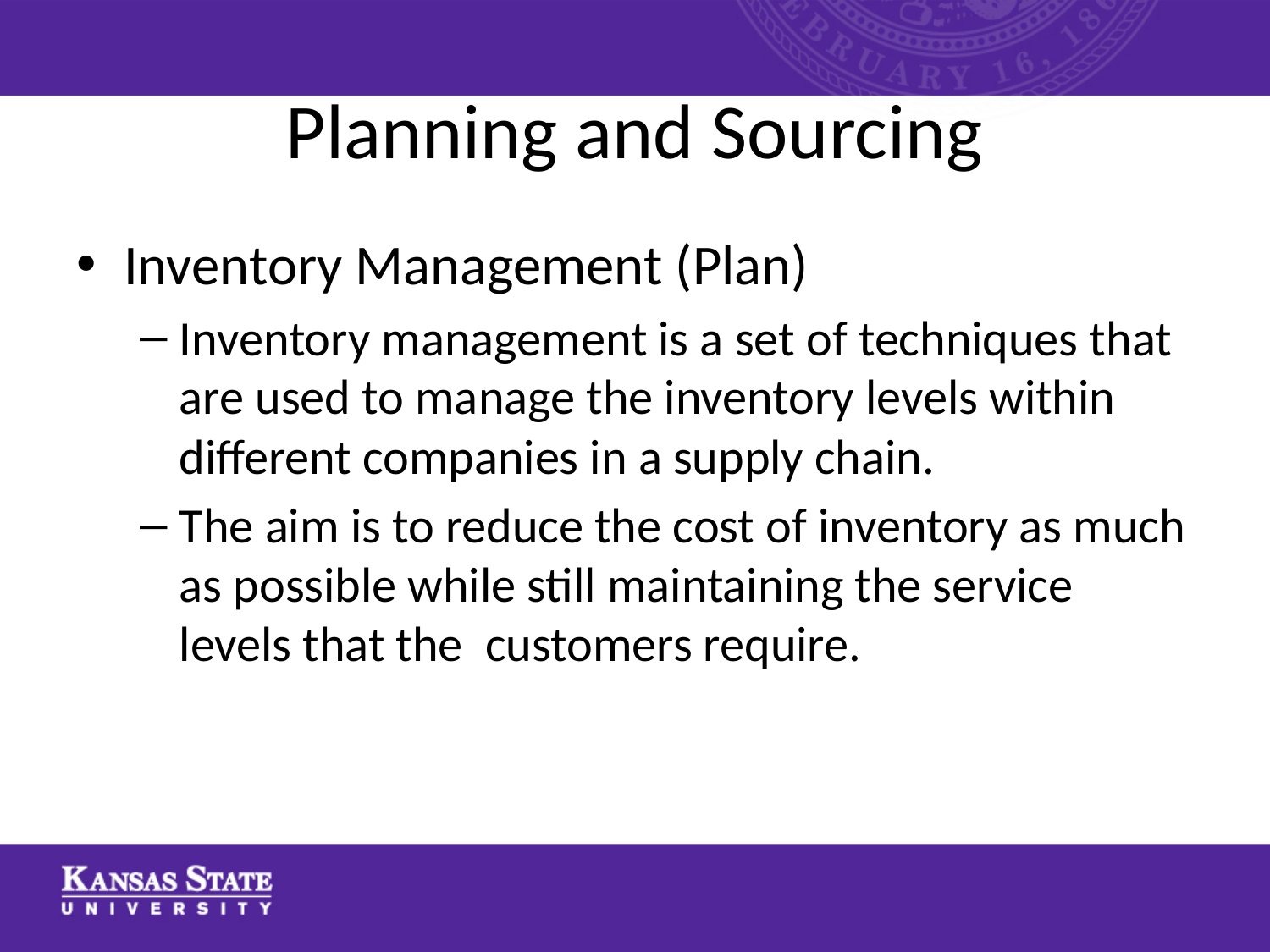

# Planning and Sourcing
Inventory Management (Plan)
Inventory management is a set of techniques that are used to manage the inventory levels within different companies in a supply chain.
The aim is to reduce the cost of inventory as much as possible while still maintaining the service levels that the  customers require.